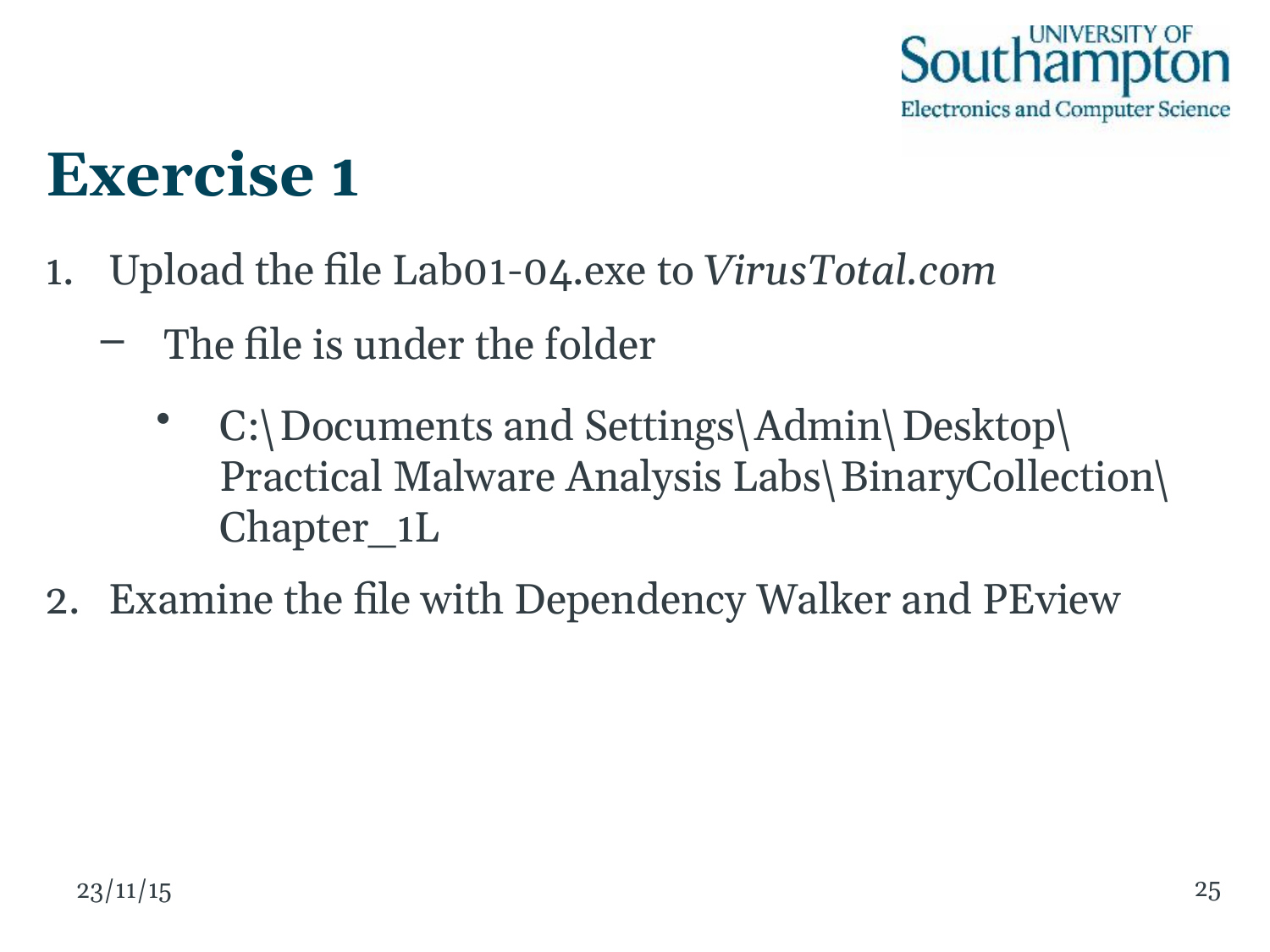

# Exercise 1
Upload the file Lab01-04.exe to VirusTotal.com
The file is under the folder
C:\Documents and Settings\Admin\Desktop\Practical Malware Analysis Labs\BinaryCollection\Chapter_1L
Examine the file with Dependency Walker and PEview

25
23/11/15